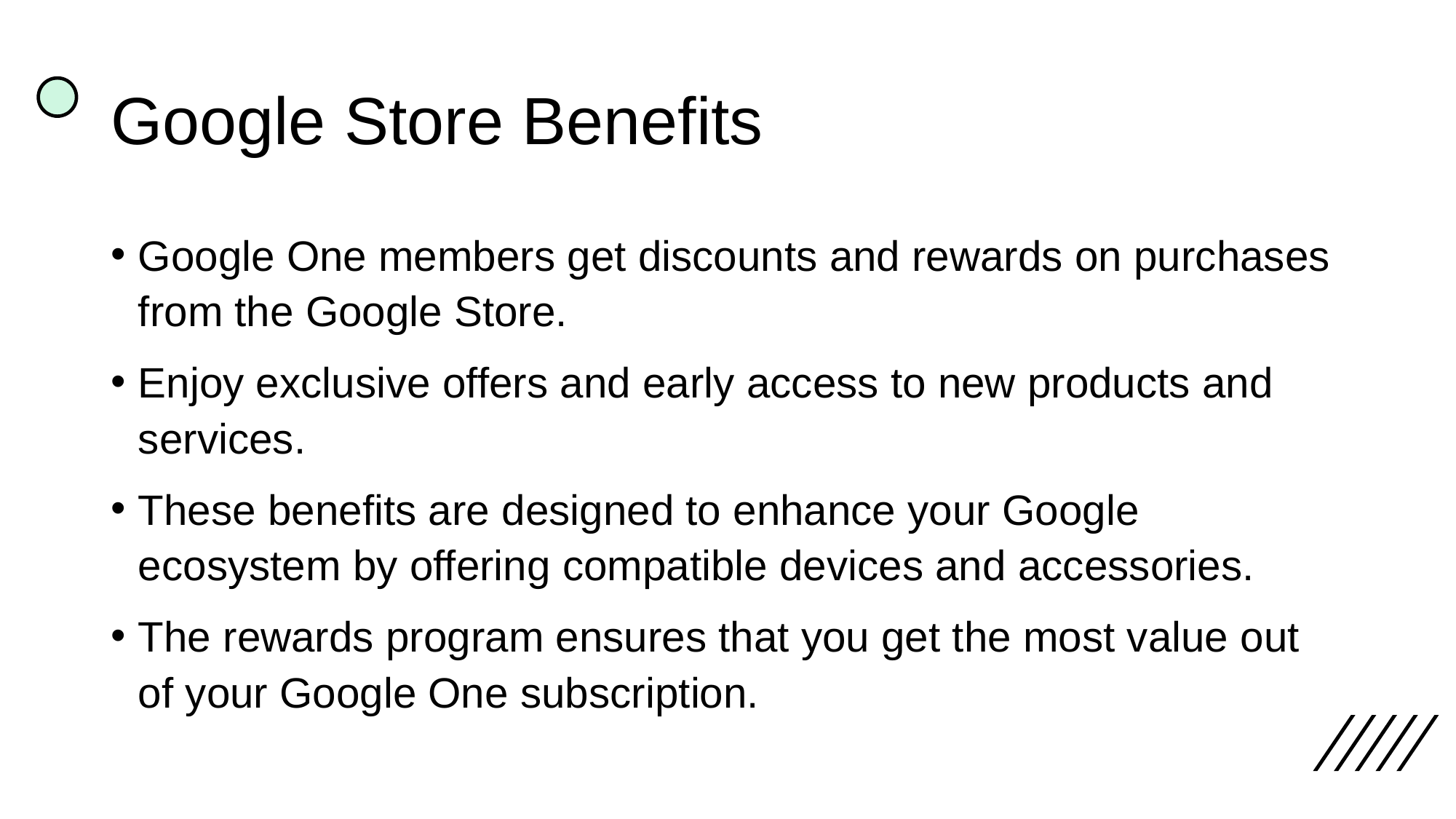

# Google Store Benefits
Google One members get discounts and rewards on purchases from the Google Store.
Enjoy exclusive offers and early access to new products and services.
These benefits are designed to enhance your Google ecosystem by offering compatible devices and accessories.
The rewards program ensures that you get the most value out of your Google One subscription.